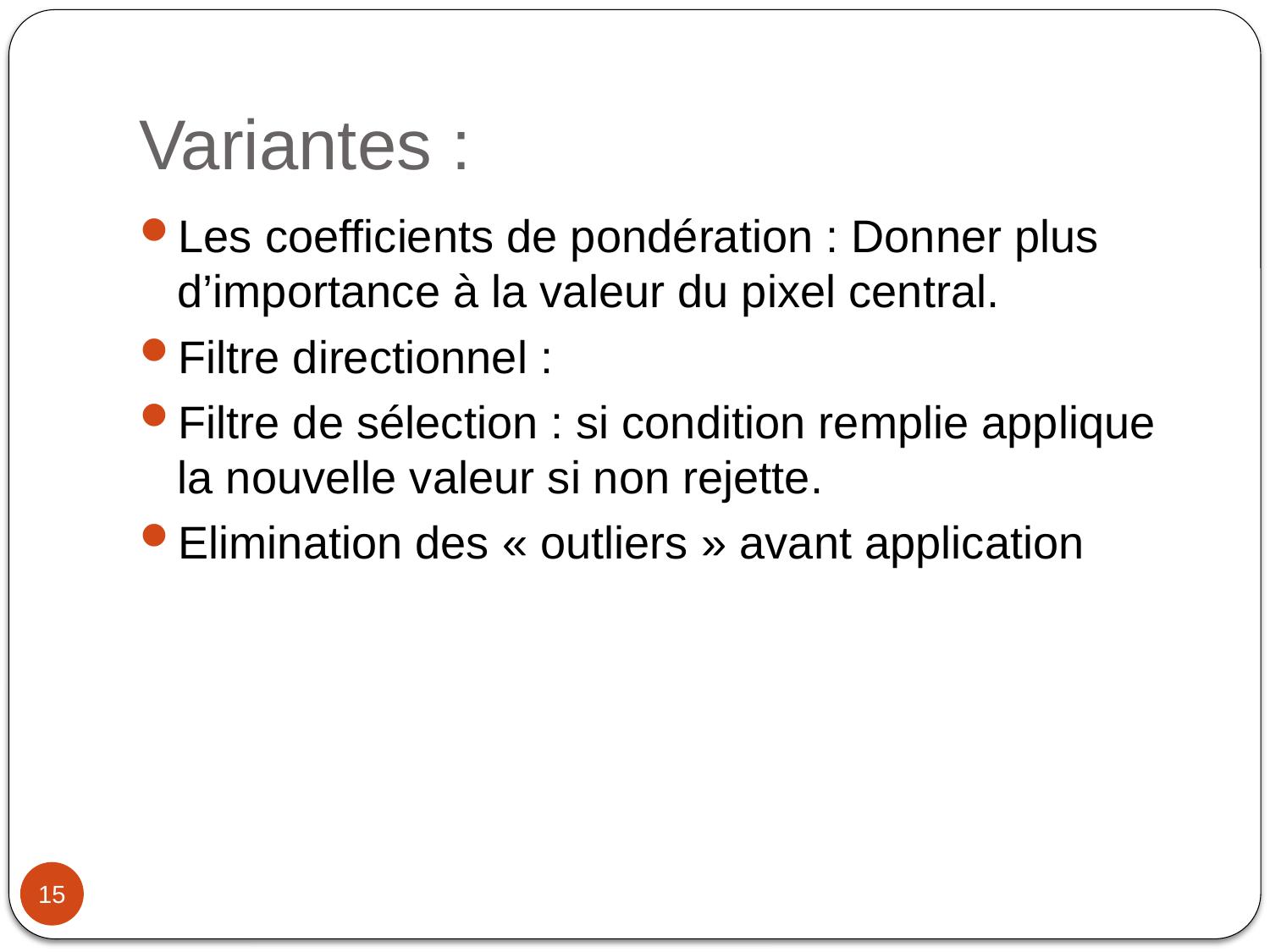

# Variantes :
Les coefficients de pondération : Donner plus d’importance à la valeur du pixel central.
Filtre directionnel :
Filtre de sélection : si condition remplie applique la nouvelle valeur si non rejette.
Elimination des « outliers » avant application
15